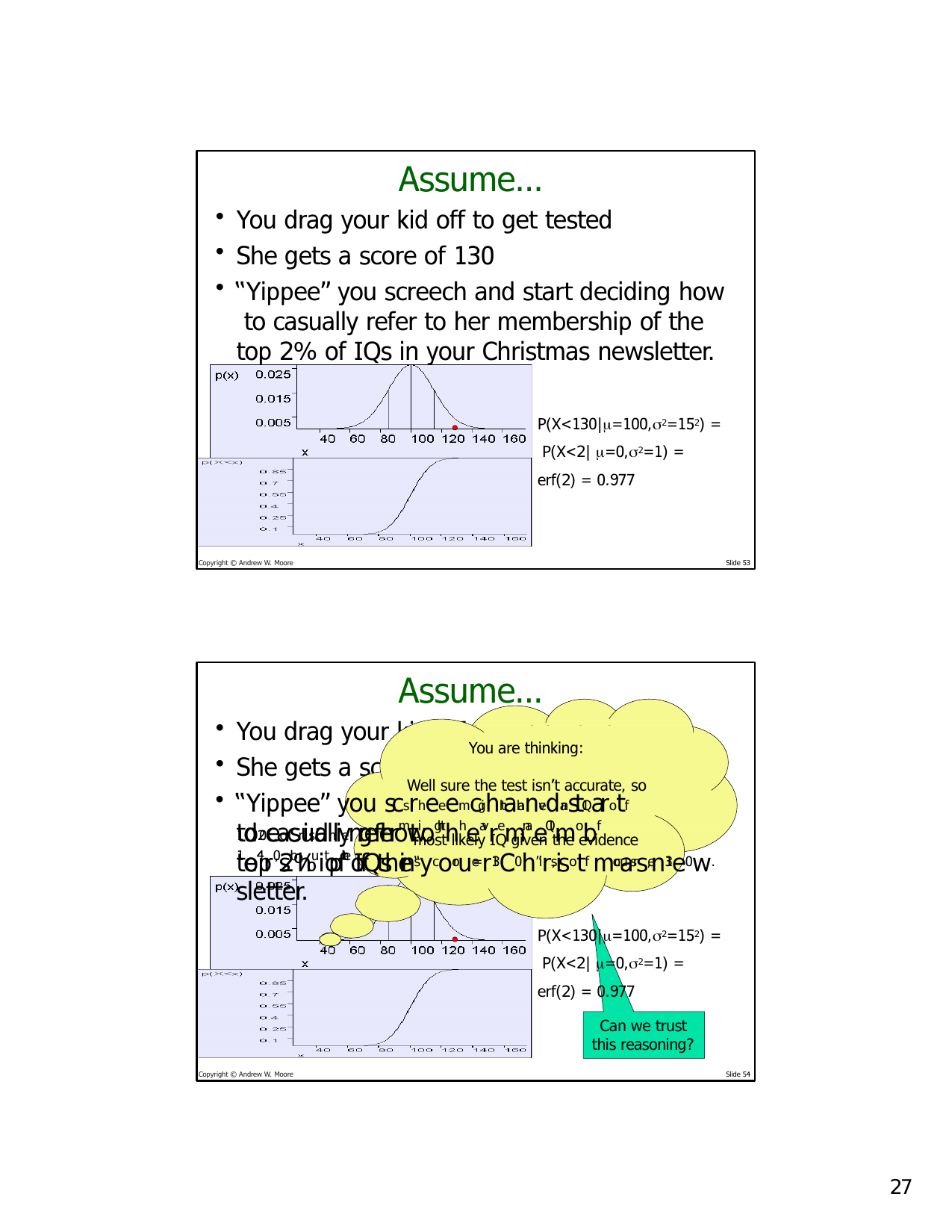

# Assume…
You drag your kid off to get tested
She gets a score of 130
“Yippee” you screech and start deciding how  to casually refer to her membership of the  top 2% of IQs in your Christmas newsletter.

P(X<130|μ=100,σ2=152) =  P(X<2| μ=0,σ2=1) =  erf(2) = 0.977

Copyright © Andrew W. Moore
Slide 53
Assume…
You drag your kid off to get tested

You are thinking:
She gets a score of 130

Well sure the test isn’t accurate, so

“Yippee” you scsrheeemcighht ahanvedanstIQarotf 1d20eocrisdhieng how
to casually refermtioghthheavre man e1Qmobf 1e4r0,sbhuitptheof the

most likely IQ given the evidence
top 2% of IQs in“sycoorue=r13C0h” irs,isotf mcouarsse,n13e0w. sletter.

P(X<130|μ=100,σ2=152) =  P(X<2| μ=0,σ2=1) =  erf(2) = 0.977
Can we trust  this reasoning?

Copyright © Andrew W. Moore
Slide 54
27